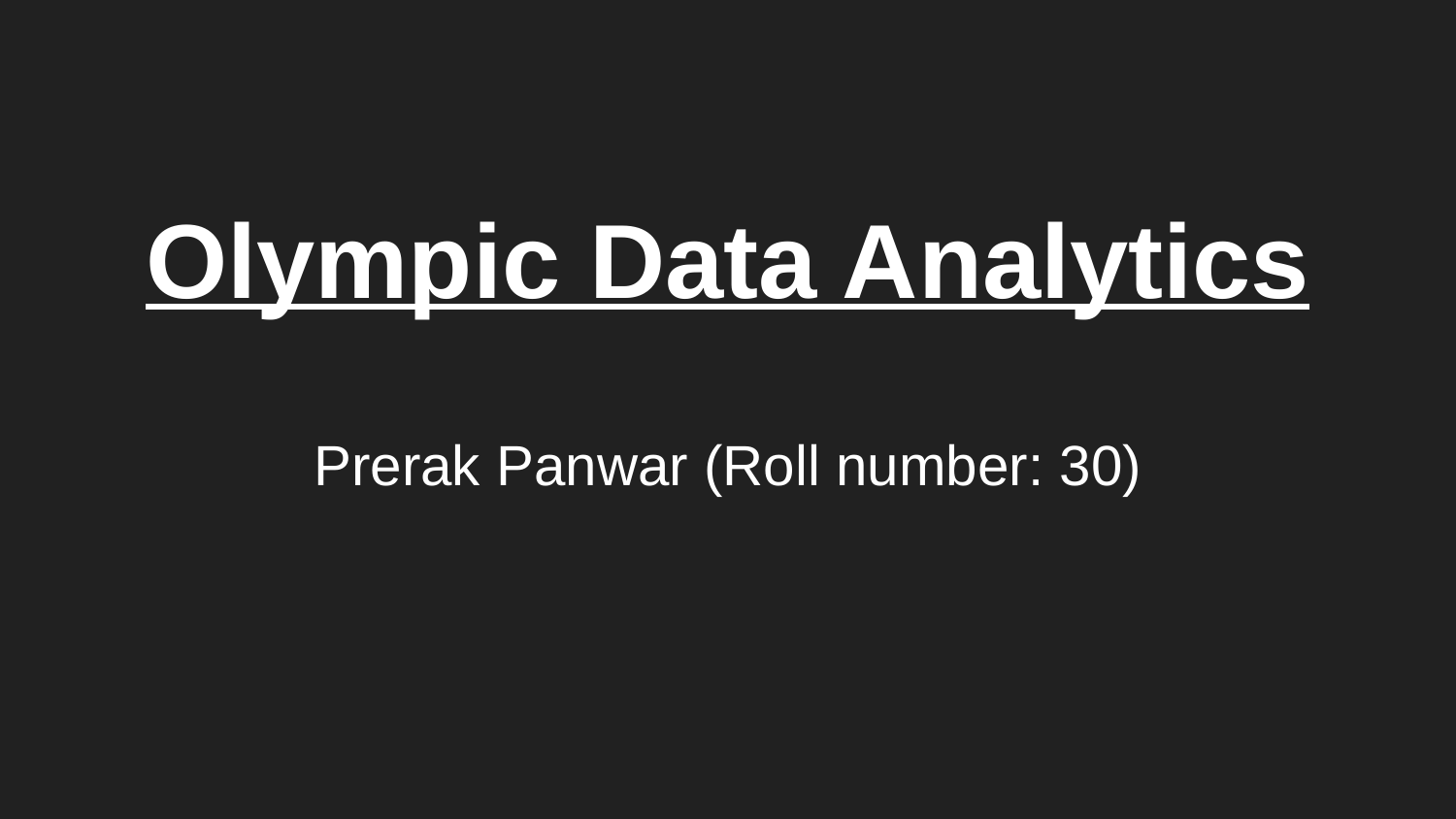

# Olympic Data Analytics
Prerak Panwar (Roll number: 30)